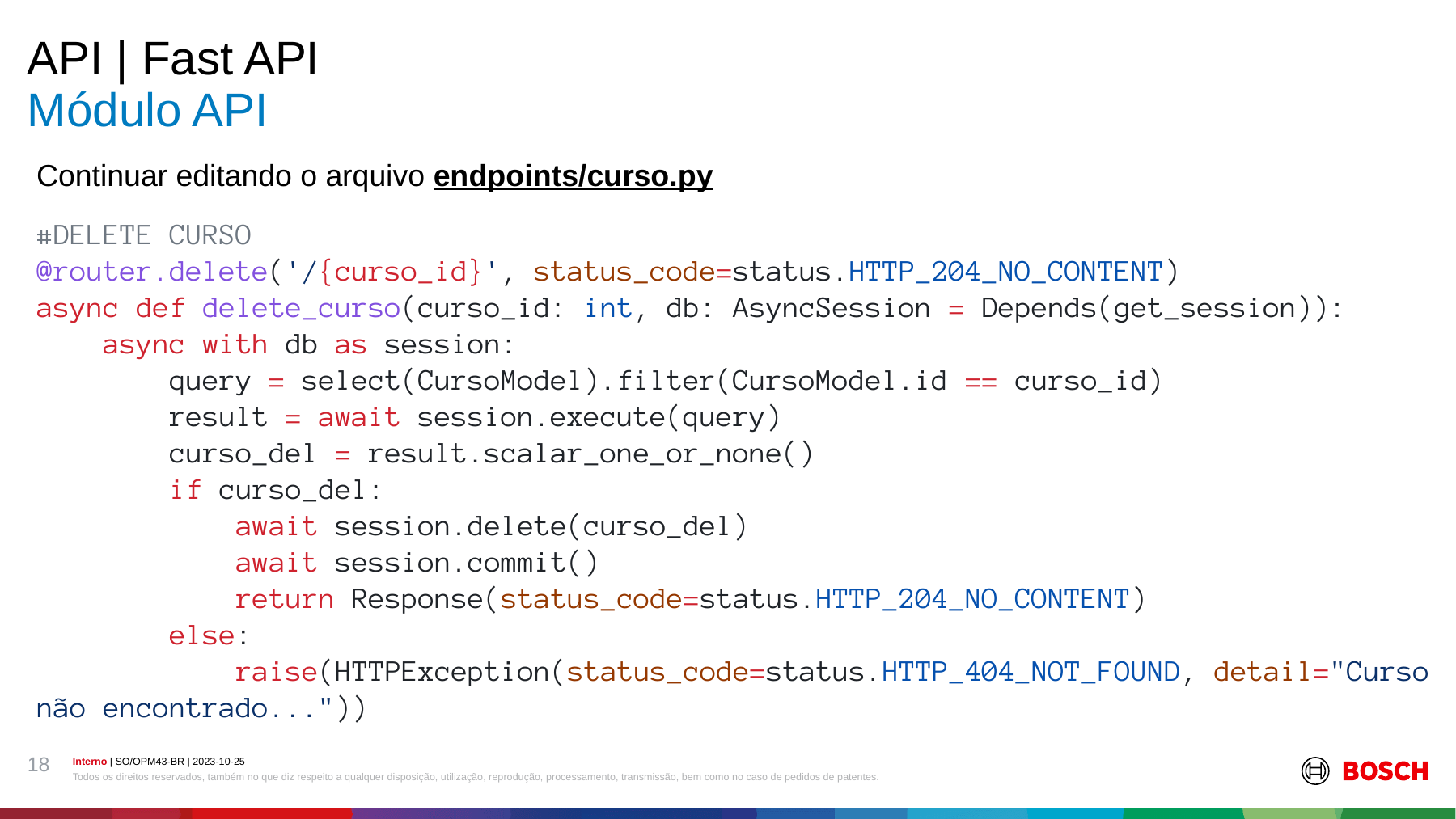

API | Fast API
# Módulo API
Continuar editando o arquivo endpoints/curso.py
#DELETE CURSO
@router.delete('/{curso_id}', status_code=status.HTTP_204_NO_CONTENT)
async def delete_curso(curso_id: int, db: AsyncSession = Depends(get_session)):
    async with db as session:
        query = select(CursoModel).filter(CursoModel.id == curso_id)
        result = await session.execute(query)
        curso_del = result.scalar_one_or_none()
        if curso_del:
            await session.delete(curso_del)
            await session.commit()
            return Response(status_code=status.HTTP_204_NO_CONTENT)
        else:
            raise(HTTPException(status_code=status.HTTP_404_NOT_FOUND, detail="Curso não encontrado..."))
18